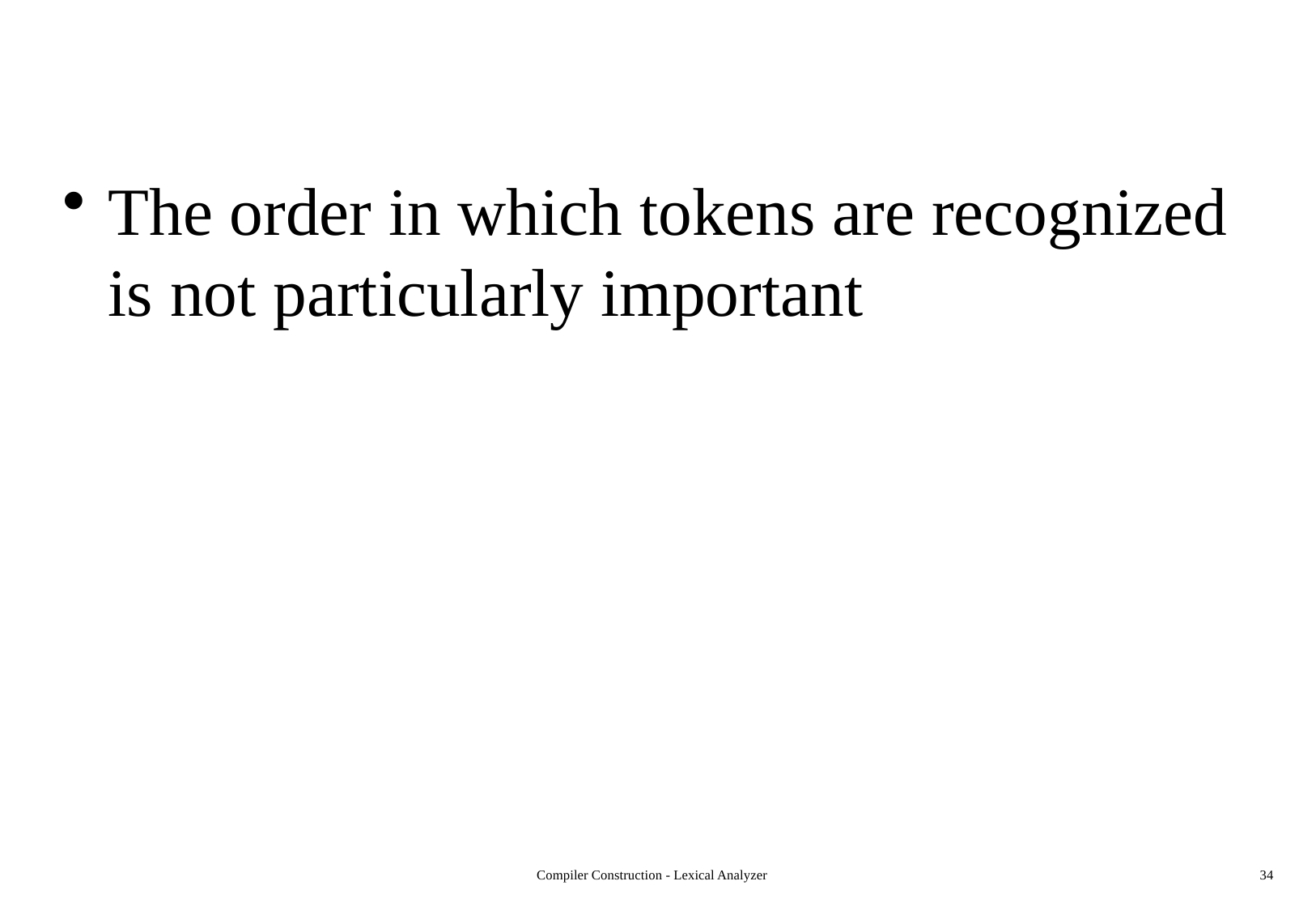

#
The order in which tokens are recognized is not particularly important
Compiler Construction - Lexical Analyzer
34